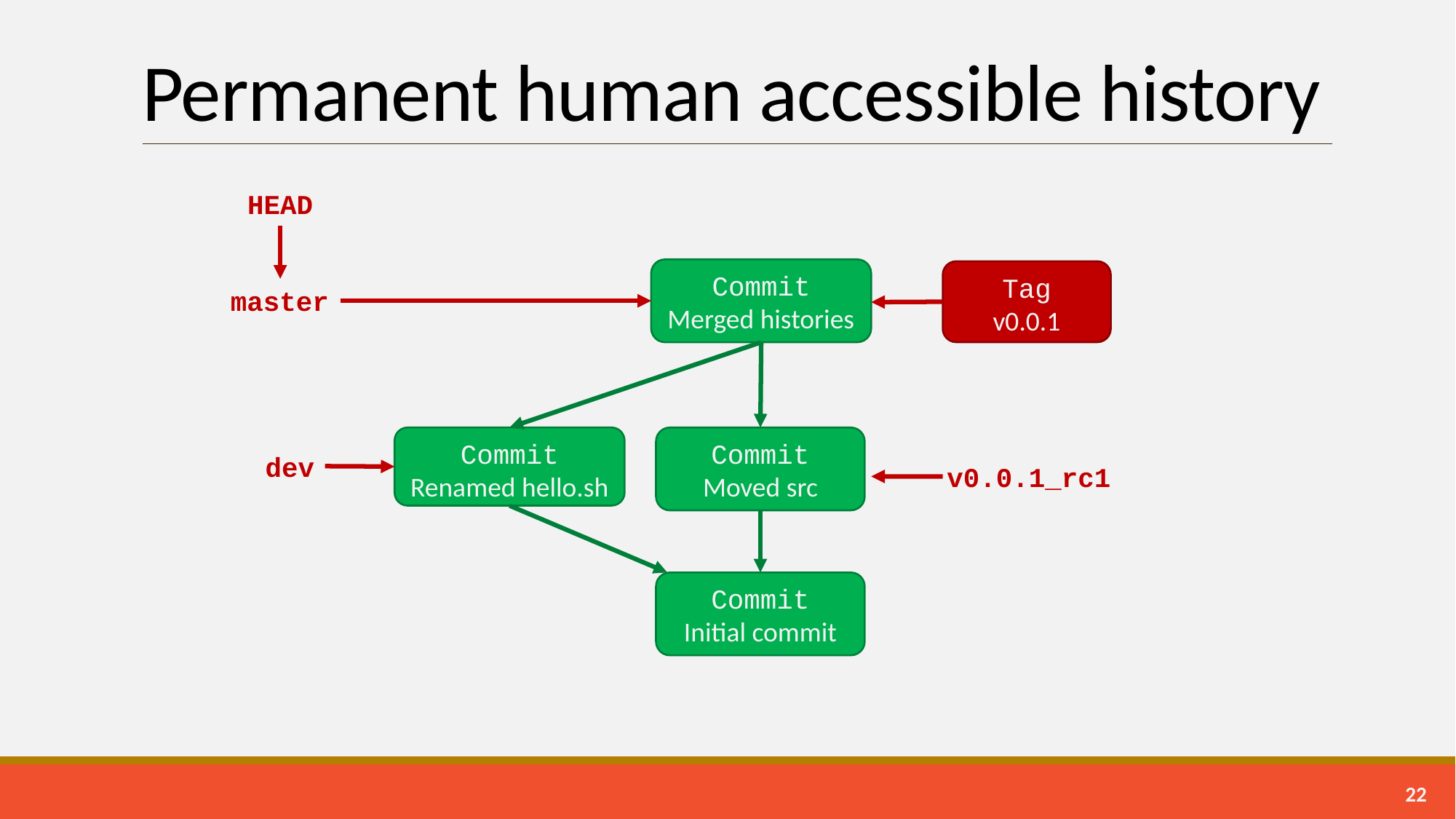

# Permanent human accessible history
HEAD
Commit
Merged histories
Tag
v0.0.1
master
Commit
Renamed hello.sh
Commit
Moved src
dev
v0.0.1_rc1
Commit
Initial commit
22